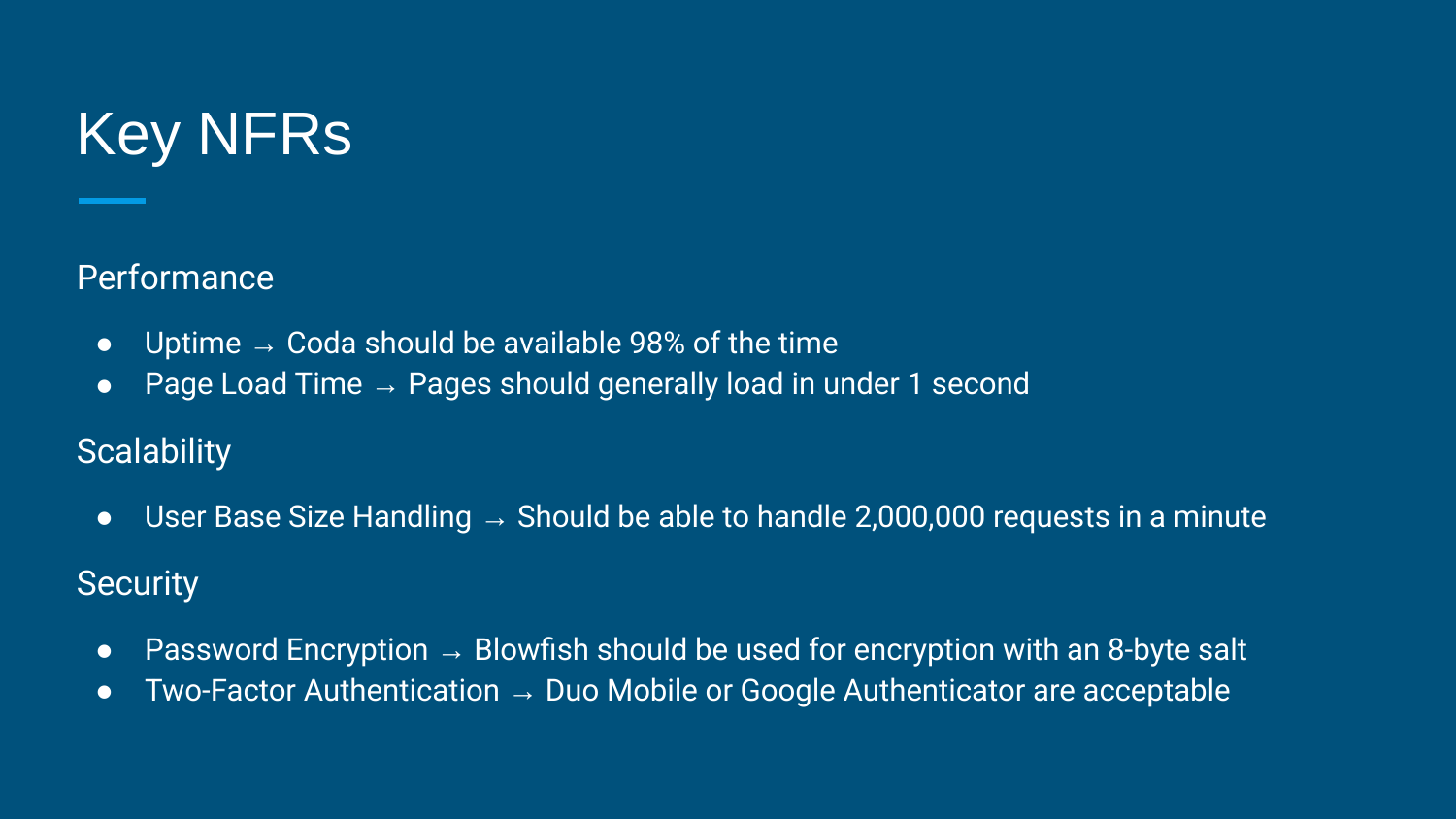

# Key NFRs
Performance
Uptime → Coda should be available 98% of the time
Page Load Time → Pages should generally load in under 1 second
Scalability
User Base Size Handling → Should be able to handle 2,000,000 requests in a minute
Security
Password Encryption → Blowfish should be used for encryption with an 8-byte salt
Two-Factor Authentication → Duo Mobile or Google Authenticator are acceptable